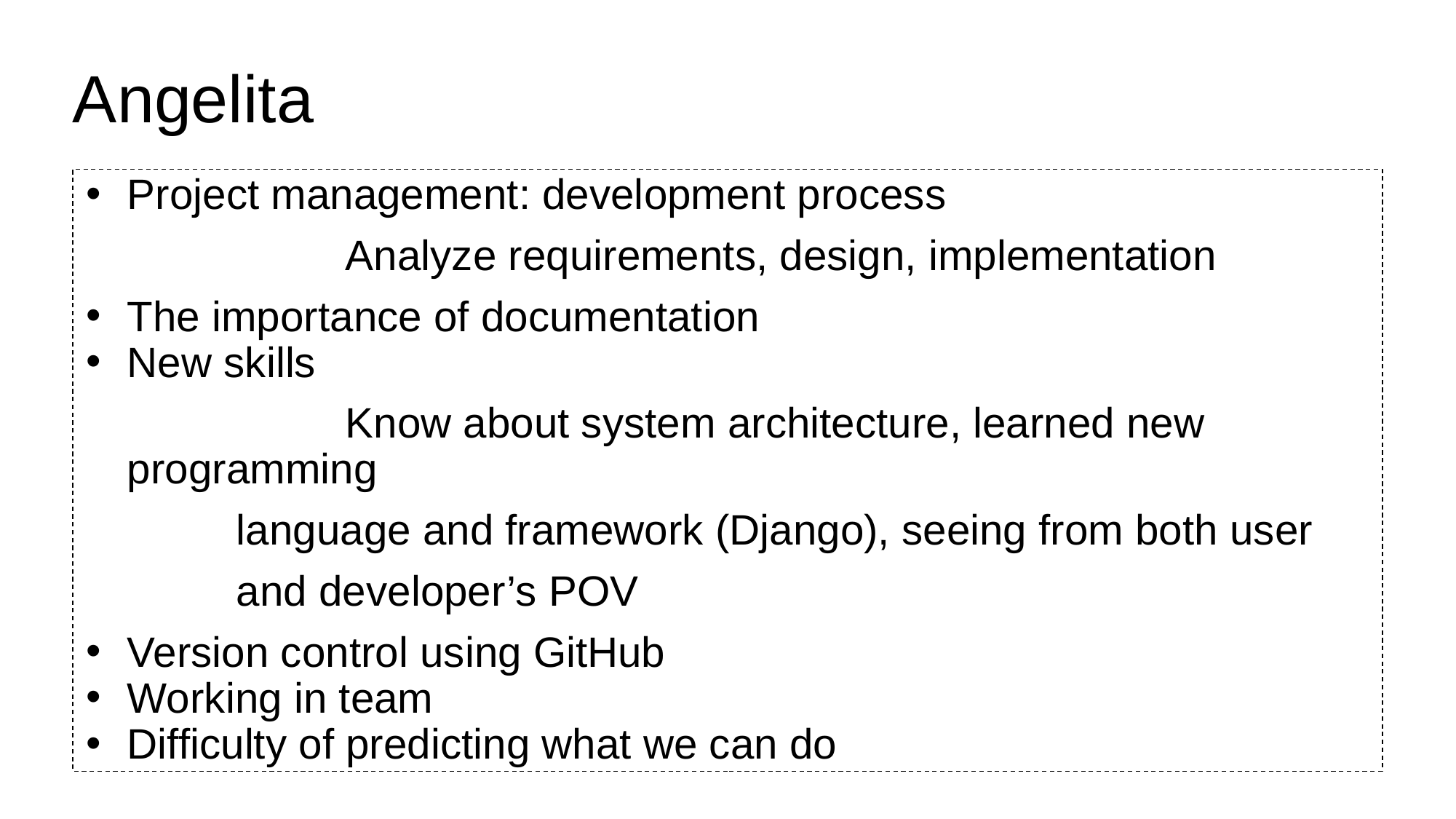

# Angelita
Project management: development process
		Analyze requirements, design, implementation
The importance of documentation
New skills
		Know about system architecture, learned new programming
language and framework (Django), seeing from both user
and developer’s POV
Version control using GitHub
Working in team
Difficulty of predicting what we can do